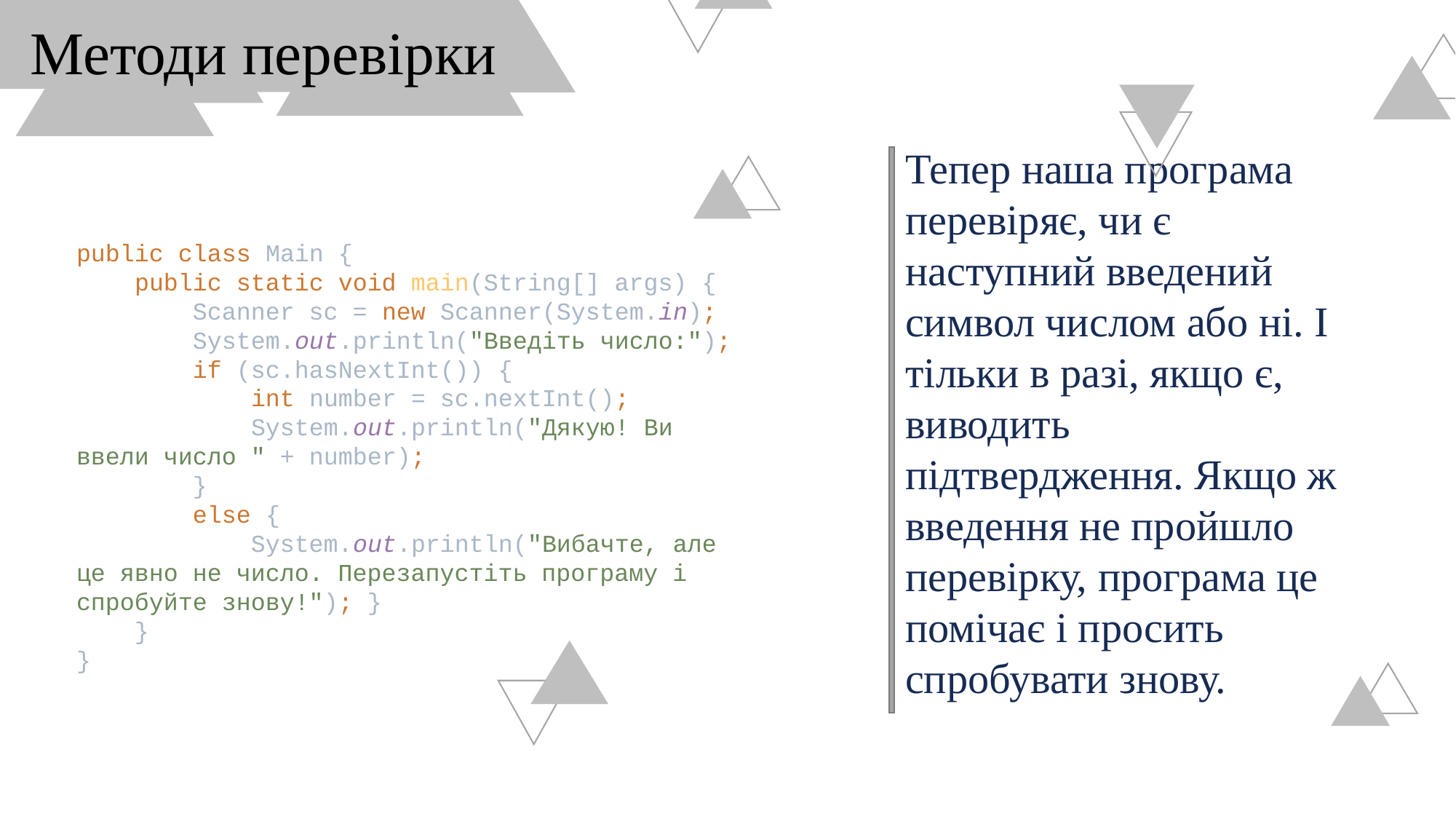

Методи перевірки

Тепер наша програма перевіряє, чи є наступний введений символ числом або ні. І тільки в разі, якщо є, виводить підтвердження. Якщо ж введення не пройшло перевірку, програма це помічає і просить спробувати знову.

public class Main {
    public static void main(String[] args) {
        Scanner sc = new Scanner(System.in);
        System.out.println("Введіть число:");
        if (sc.hasNextInt()) {
            int number = sc.nextInt();
            System.out.println("Дякую! Ви ввели число " + number);
        }
        else {
            System.out.println("Вибачте, але це явно не число. Перезапустіть програму і спробуйте знову!"); }
    }
}